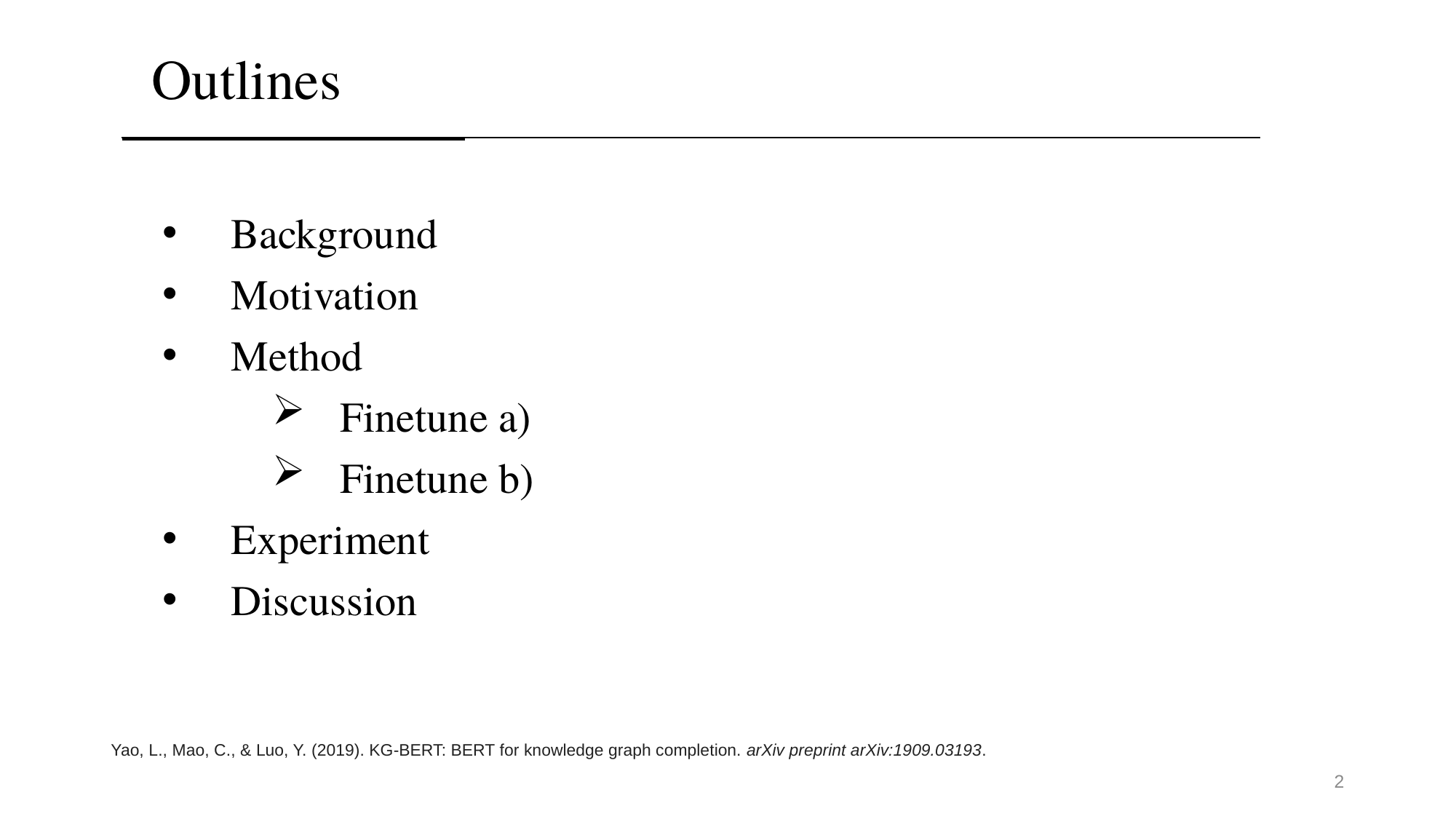

# Outlines
Background
Motivation
Method
Finetune a)
Finetune b)
Experiment
Discussion
Yao, L., Mao, C., & Luo, Y. (2019). KG-BERT: BERT for knowledge graph completion. arXiv preprint arXiv:1909.03193.
2